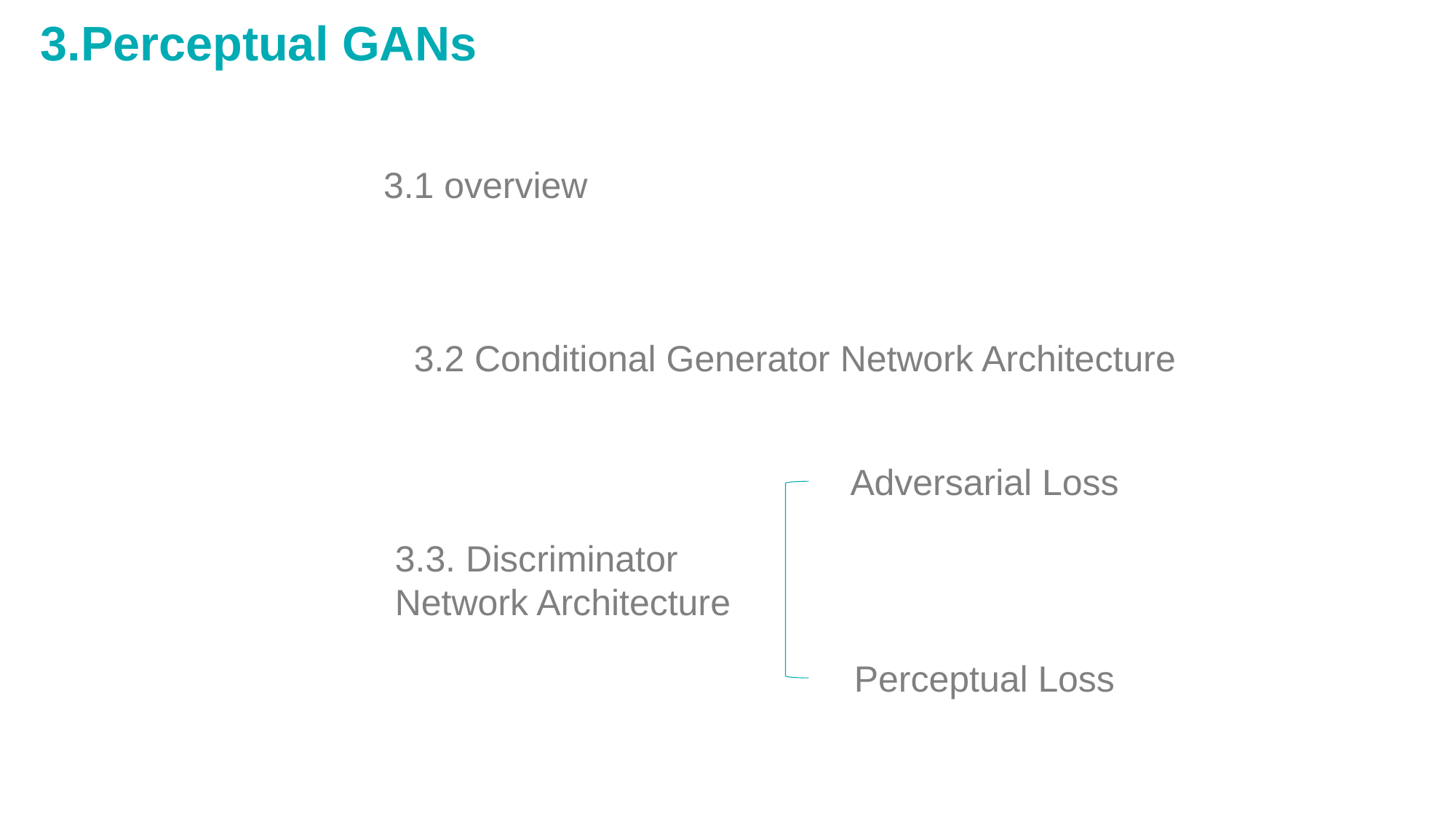

3.Perceptual GANs

3.1 overview
3.2 Conditional Generator Network Architecture
Adversarial Loss

3.3. Discriminator
Network Architecture
Perceptual Loss